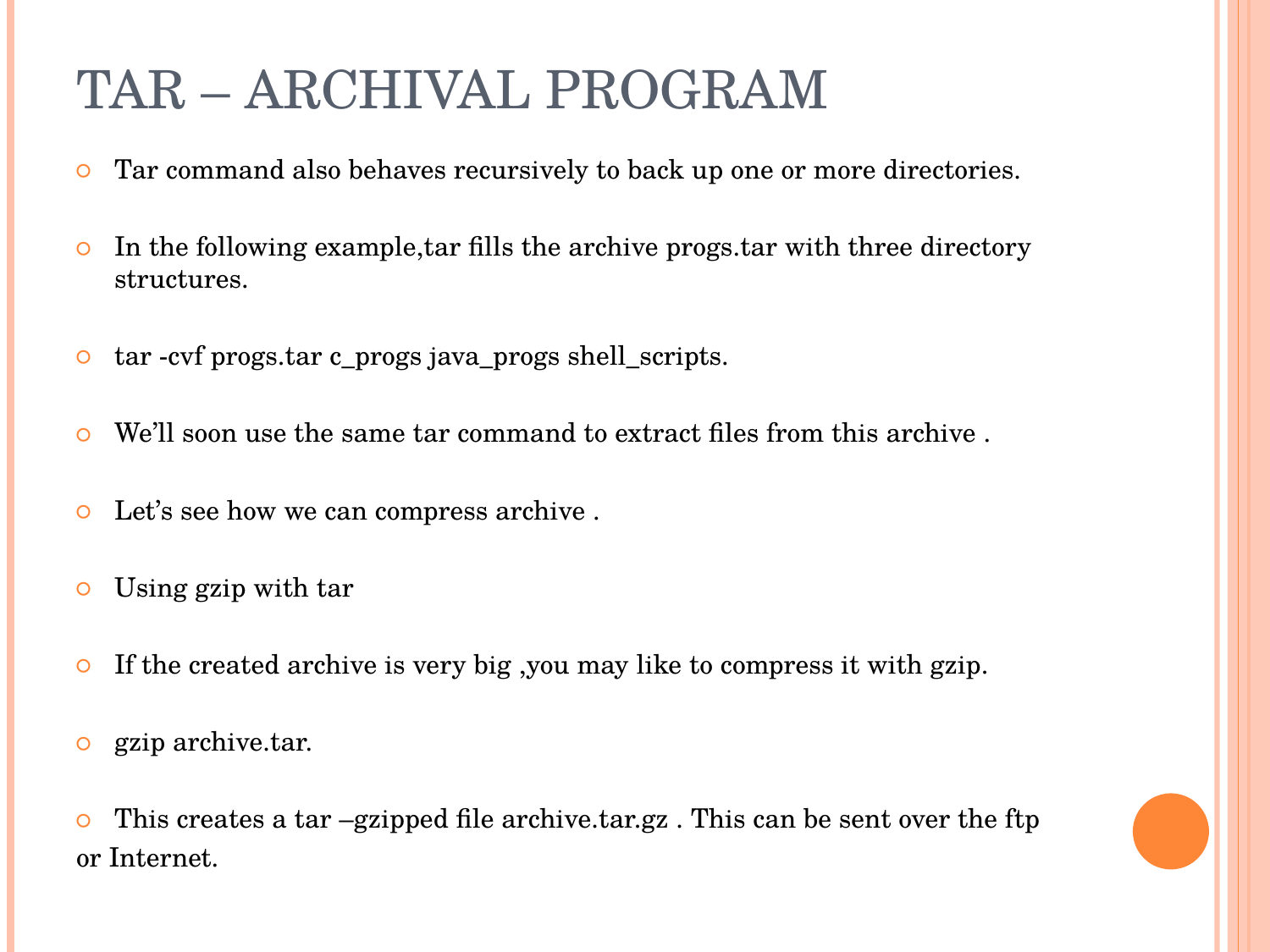

# tar – Archival Program
Tar command also behaves recursively to back up one or more directories.

In the following example,tar fills the archive progs.tar with three directory structures.

tar -cvf progs.tar c_progs java_progs shell_scripts.

We’ll soon use the same tar command to extract files from this archive .

Let’s see how we can compress archive .

Using gzip with tar

If the created archive is very big ,you may like to compress it with gzip.

gzip archive.tar.

This creates a tar –gzipped file archive.tar.gz . This can be sent over the ftp
or Internet.